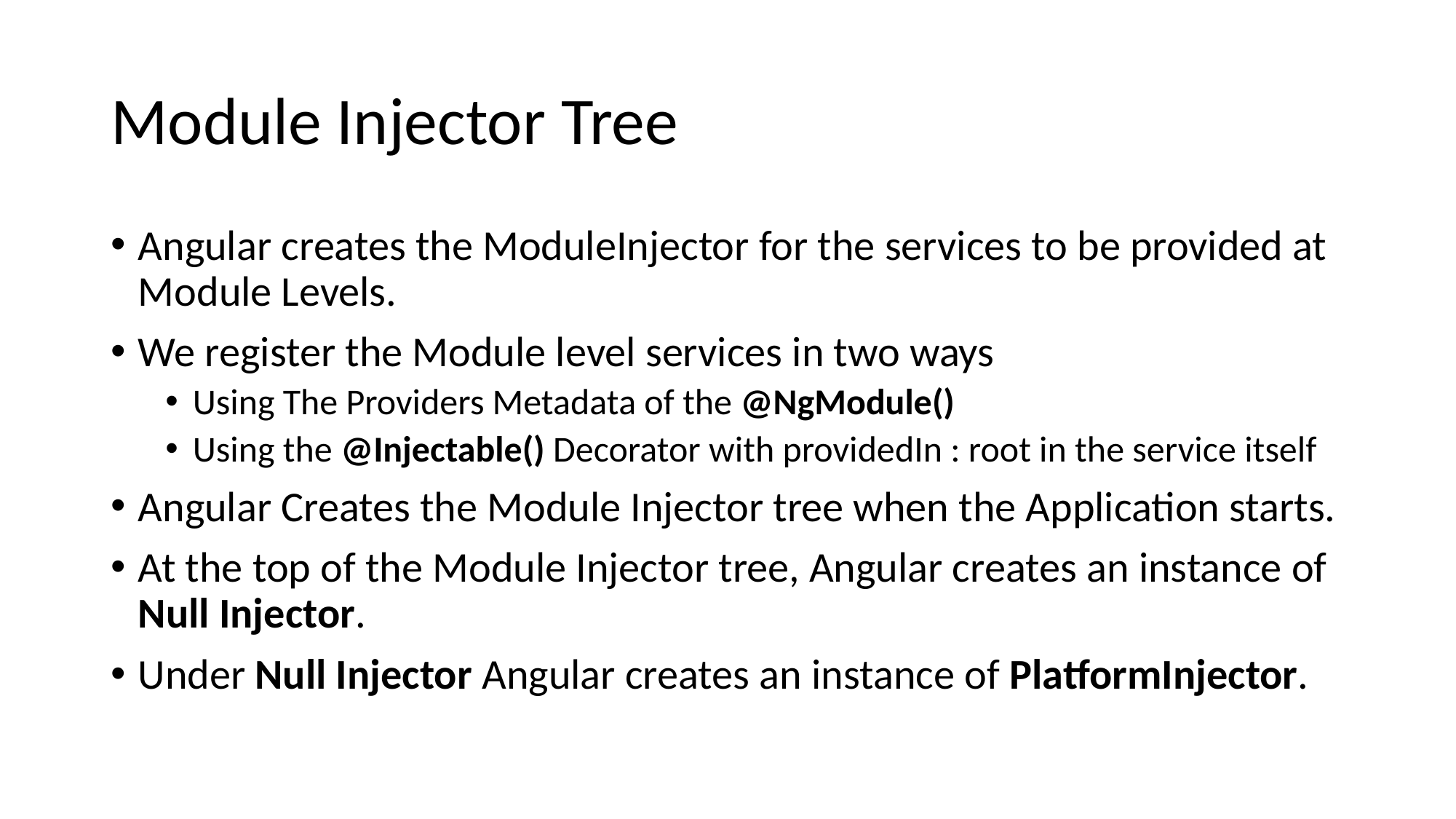

# Module Injector Tree
Angular creates the ModuleInjector for the services to be provided at Module Levels.
We register the Module level services in two ways
Using The Providers Metadata of the @NgModule()
Using the @Injectable() Decorator with providedIn : root in the service itself
Angular Creates the Module Injector tree when the Application starts.
At the top of the Module Injector tree, Angular creates an instance of Null Injector.
Under Null Injector Angular creates an instance of PlatformInjector.